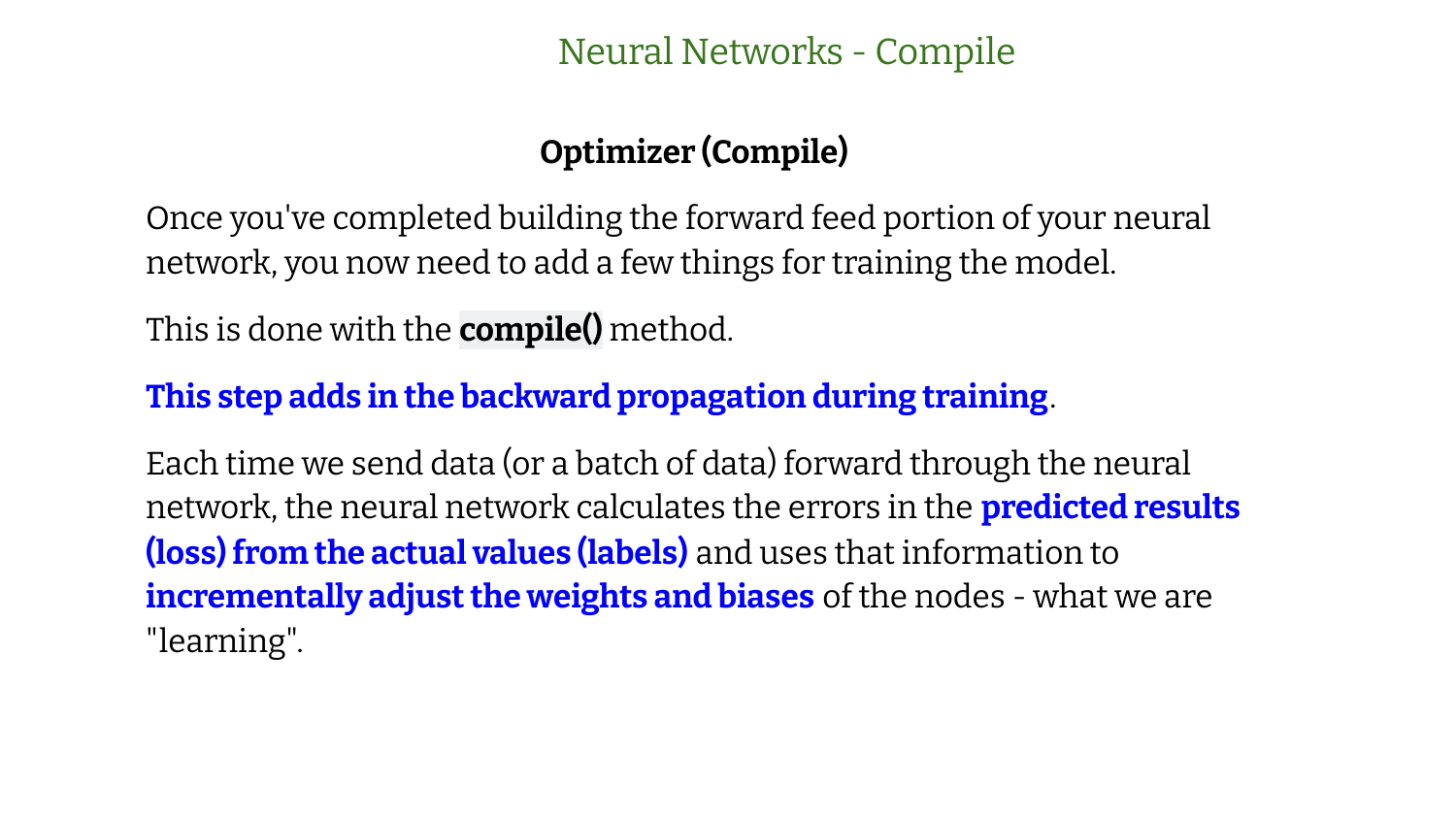

Neural Networks - Compile
Optimizer (Compile)
Once you've completed building the forward feed portion of your neural network, you now need to add a few things for training the model.
This is done with the compile() method.
This step adds in the backward propagation during training.
Each time we send data (or a batch of data) forward through the neural network, the neural network calculates the errors in the predicted results (loss) from the actual values (labels) and uses that information to incrementally adjust the weights and biases of the nodes - what we are "learning".